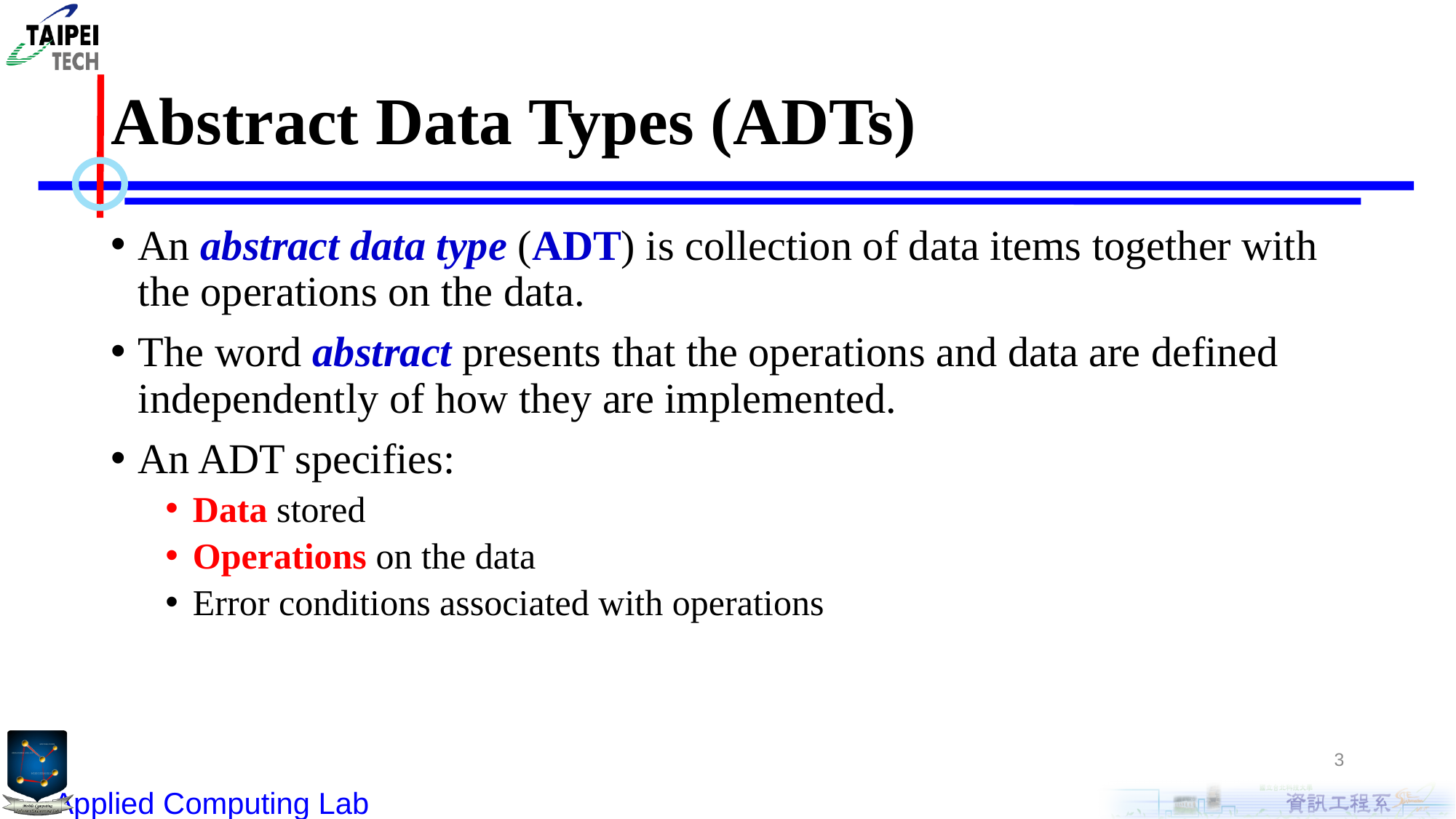

# Abstract Data Types (ADTs)
An abstract data type (ADT) is collection of data items together with the operations on the data.
The word abstract presents that the operations and data are defined independently of how they are implemented.
An ADT specifies:
Data stored
Operations on the data
Error conditions associated with operations
3